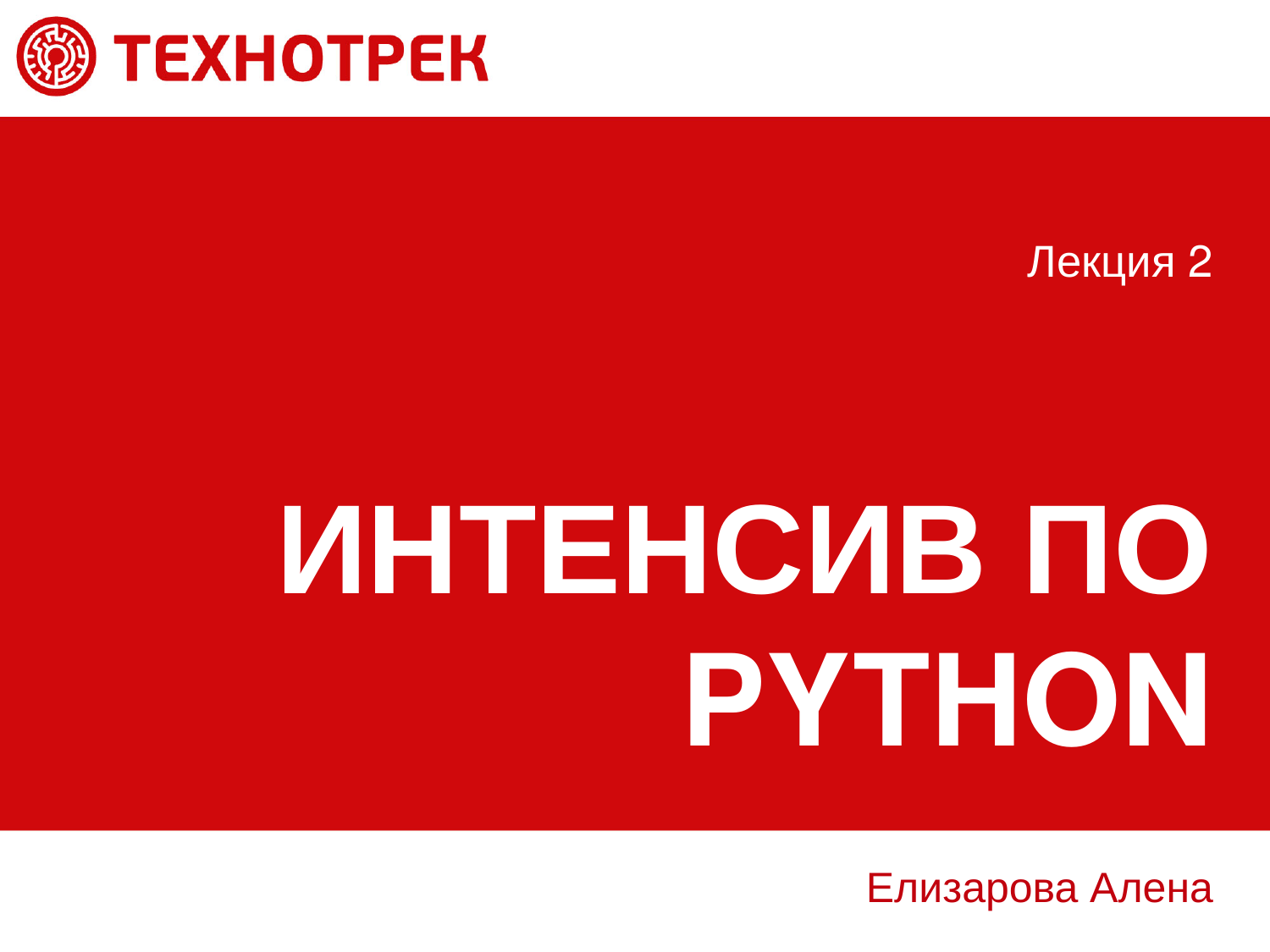

Лекция 2
# ИНТЕНСИВ ПО PYTHON
Елизарова Алена